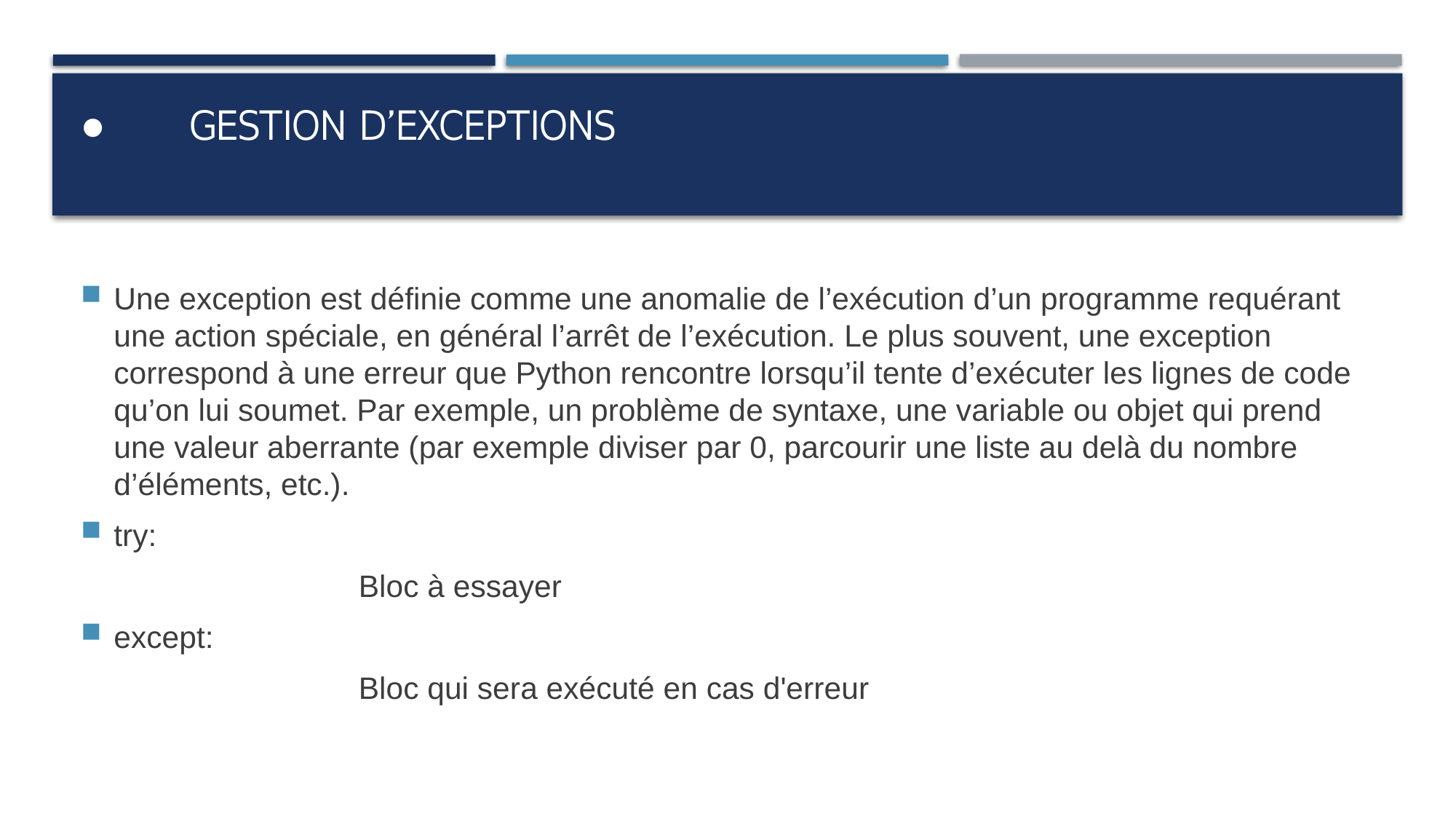

# ●	Gestion d’exceptions
Une exception est définie comme une anomalie de l’exécution d’un programme requérant une action spéciale, en général l’arrêt de l’exécution. Le plus souvent, une exception correspond à une erreur que Python rencontre lorsqu’il tente d’exécuter les lignes de code qu’on lui soumet. Par exemple, un problème de syntaxe, une variable ou objet qui prend une valeur aberrante (par exemple diviser par 0, parcourir une liste au delà du nombre d’éléments, etc.).
try:
			Bloc à essayer
except:
			Bloc qui sera exécuté en cas d'erreur